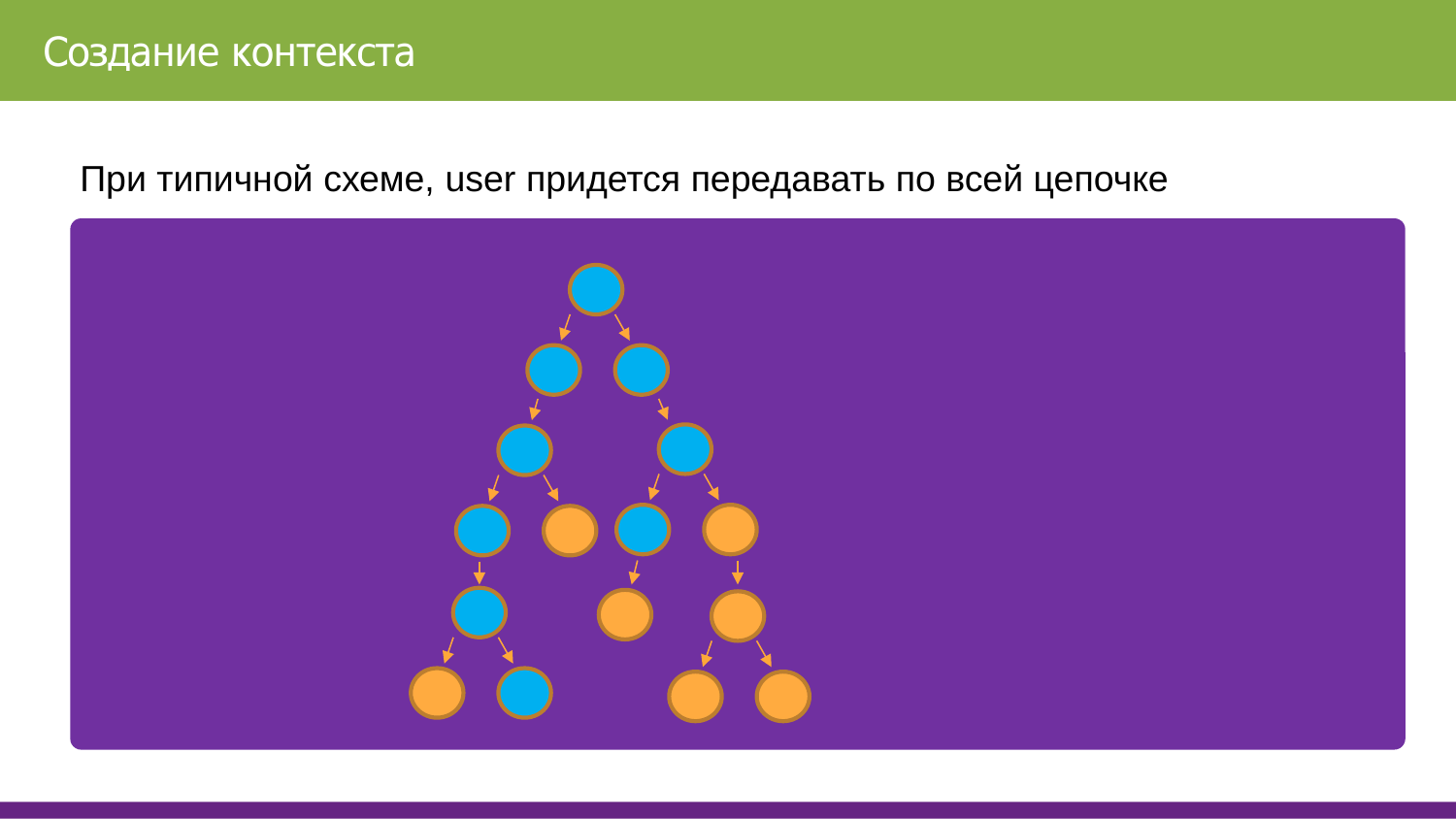

Создание контекста
При типичной схеме, user придется передавать по всей цепочке